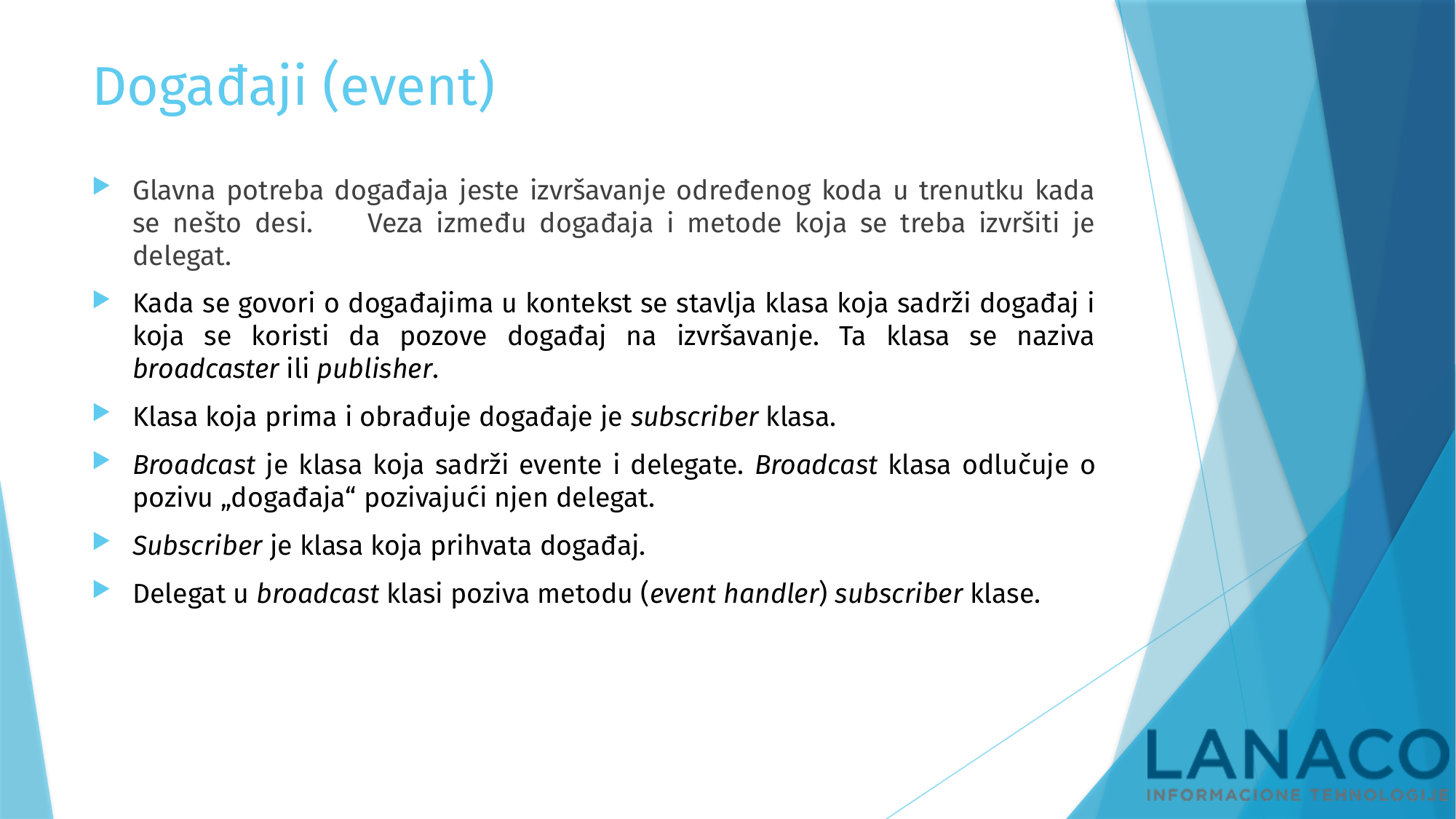

# Događaji (event)
Glavna potreba događaja jeste izvršavanje određenog koda u trenutku kada se nešto desi. 	Veza između događaja i metode koja se treba izvršiti je delegat.
Kada se govori o događajima u kontekst se stavlja klasa koja sadrži događaj i koja se koristi da pozove događaj na izvršavanje. Ta klasa se naziva broadcaster ili publisher.
Klasa koja prima i obrađuje događaje je subscriber klasa.
Broadcast je klasa koja sadrži evente i delegate. Broadcast klasa odlučuje o pozivu „događaja“ pozivajući njen delegat.
Subscriber je klasa koja prihvata događaj.
Delegat u broadcast klasi poziva metodu (event handler) subscriber klase.